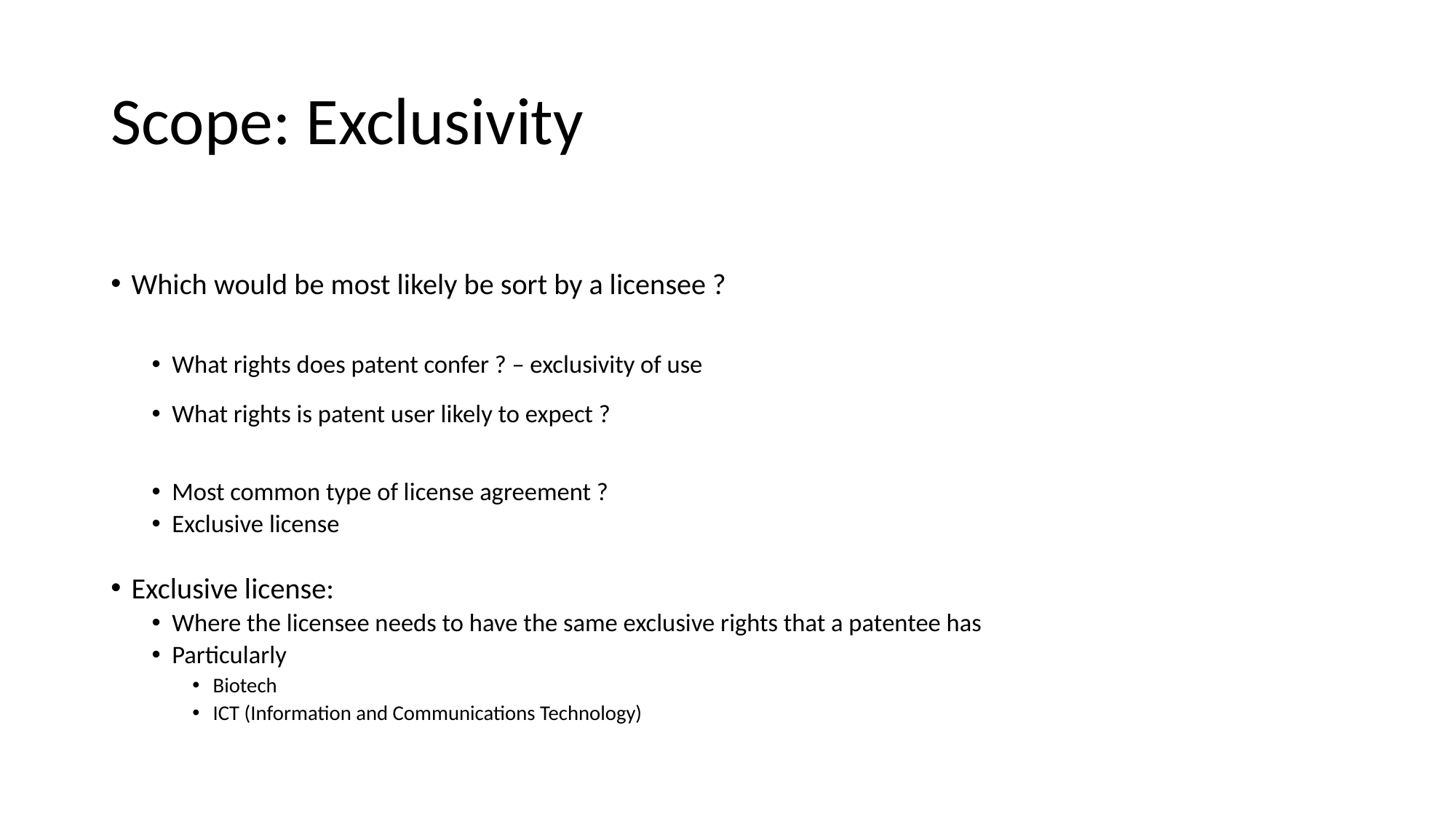

# Scope: Exclusivity

Which would be most likely be sort by a licensee ?

What rights does patent confer ? – exclusivity of use

What rights is patent user likely to expect ?

Most common type of license agreement ?
Exclusive license

Exclusive license:
Where the licensee needs to have the same exclusive rights that a patentee has
Particularly
Biotech
ICT (Information and Communications Technology)